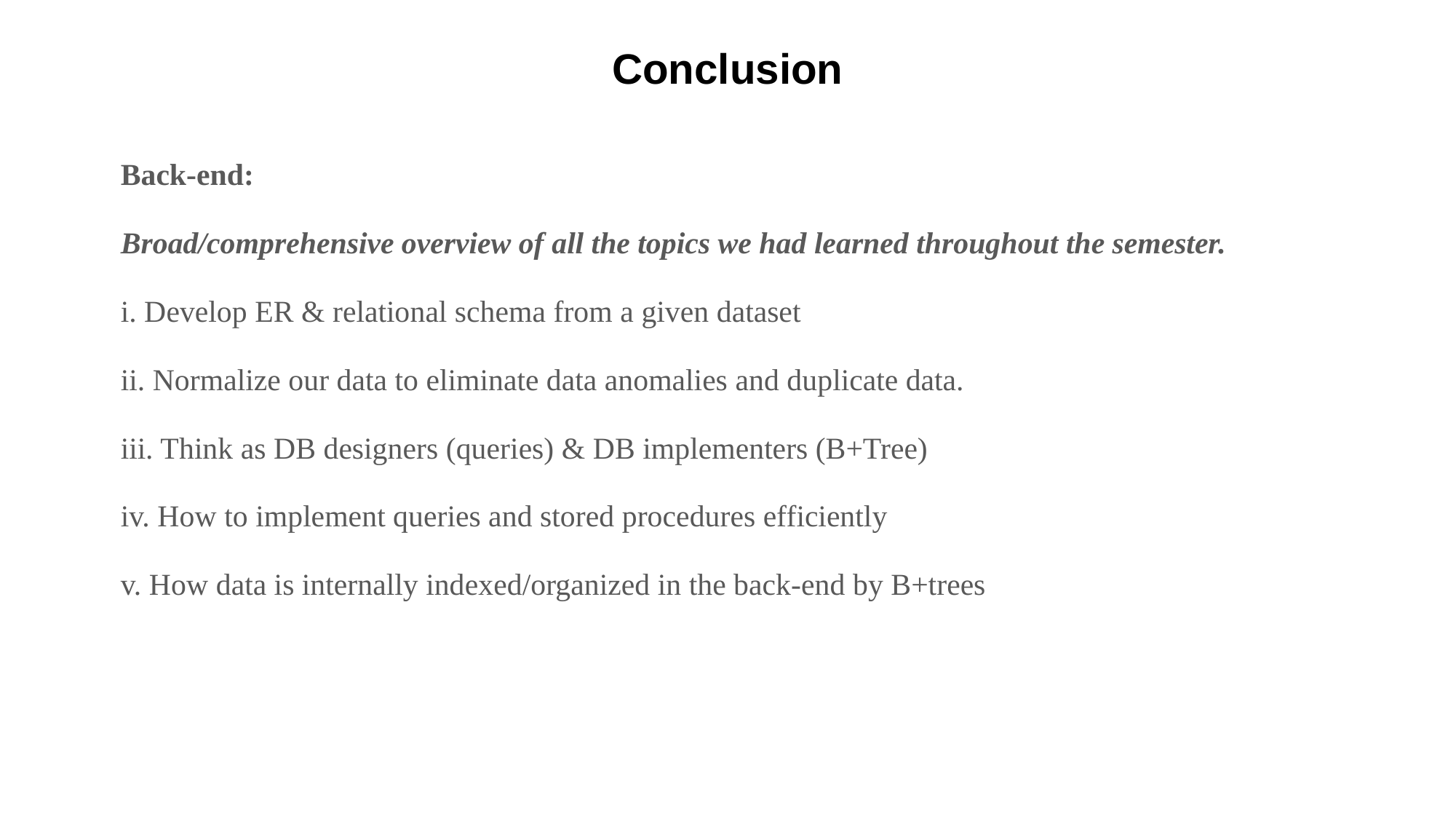

# Conclusion
Back-end:
Broad/comprehensive overview of all the topics we had learned throughout the semester.
i. Develop ER & relational schema from a given dataset
ii. Normalize our data to eliminate data anomalies and duplicate data.
iii. Think as DB designers (queries) & DB implementers (B+Tree)
iv. How to implement queries and stored procedures efficiently
v. How data is internally indexed/organized in the back-end by B+trees